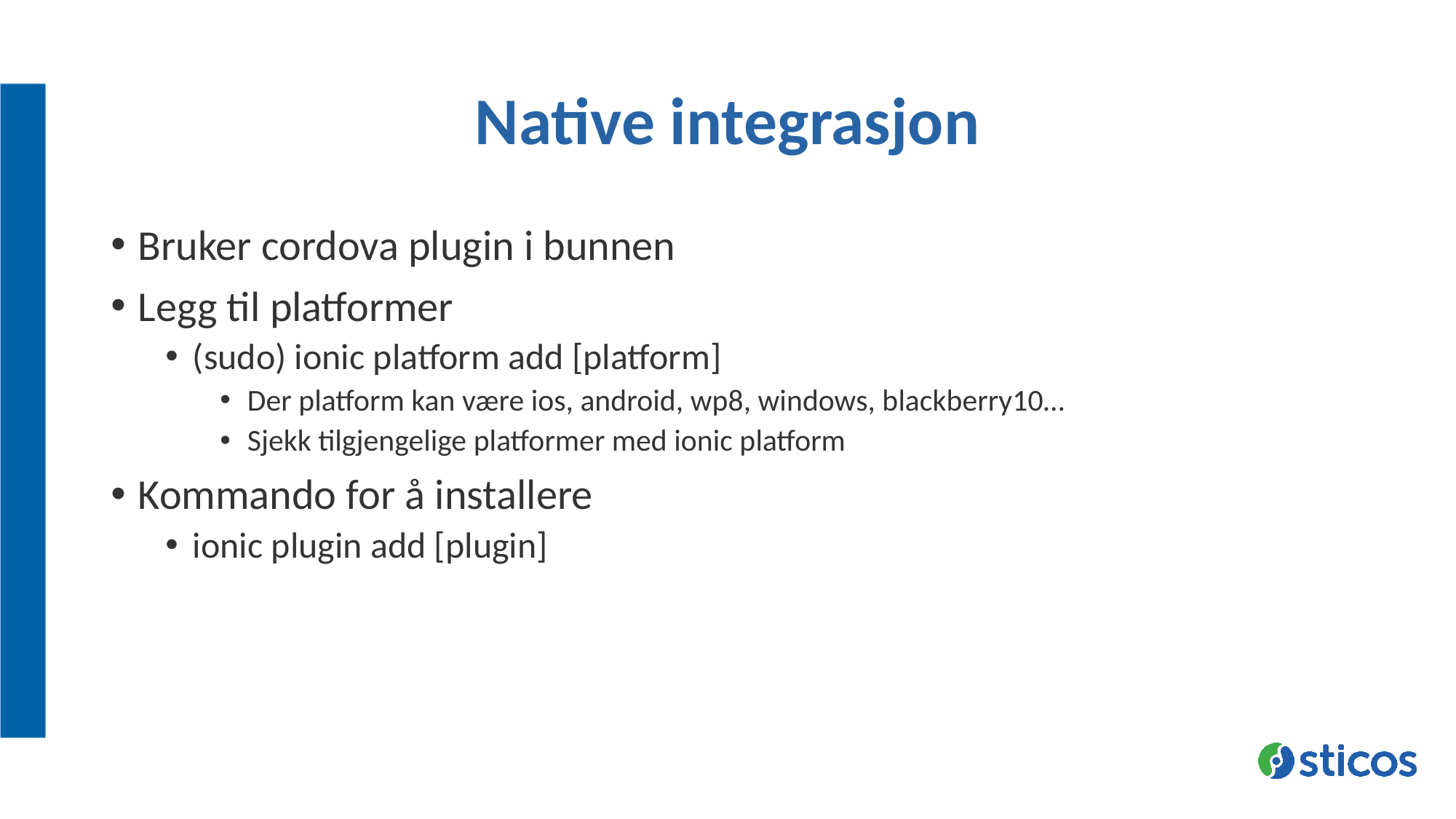

# Native integrasjon
Bruker cordova plugin i bunnen
Legg til platformer
(sudo) ionic platform add [platform]
Der platform kan være ios, android, wp8, windows, blackberry10…
Sjekk tilgjengelige platformer med ionic platform
Kommando for å installere
ionic plugin add [plugin]